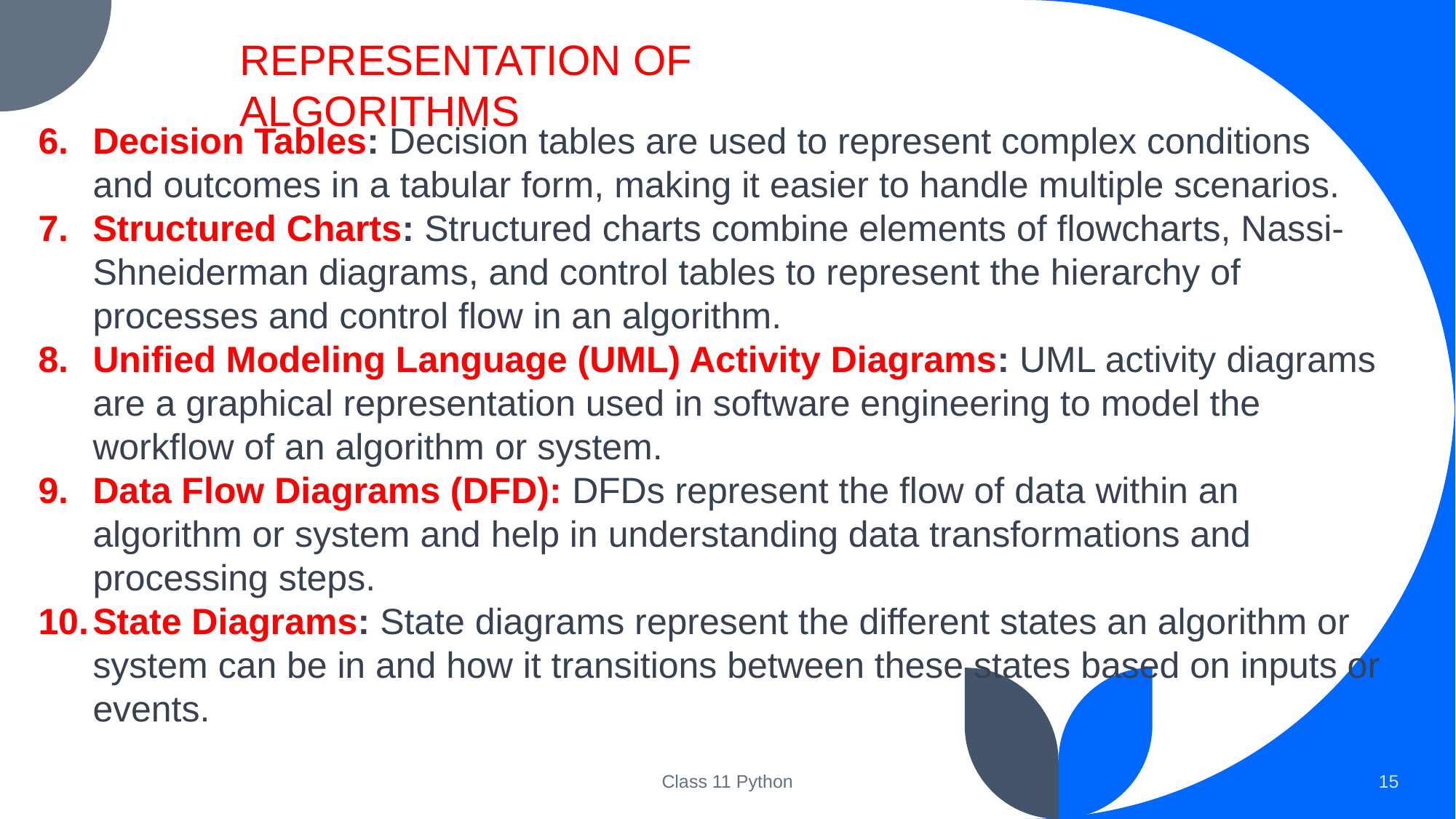

REPRESENTATION OF ALGORITHMS
Decision Tables: Decision tables are used to represent complex conditions and outcomes in a tabular form, making it easier to handle multiple scenarios.
Structured Charts: Structured charts combine elements of flowcharts, Nassi-Shneiderman diagrams, and control tables to represent the hierarchy of processes and control flow in an algorithm.
Unified Modeling Language (UML) Activity Diagrams: UML activity diagrams are a graphical representation used in software engineering to model the workflow of an algorithm or system.
Data Flow Diagrams (DFD): DFDs represent the flow of data within an algorithm or system and help in understanding data transformations and processing steps.
State Diagrams: State diagrams represent the different states an algorithm or system can be in and how it transitions between these states based on inputs or events.
Class 11 Python
15